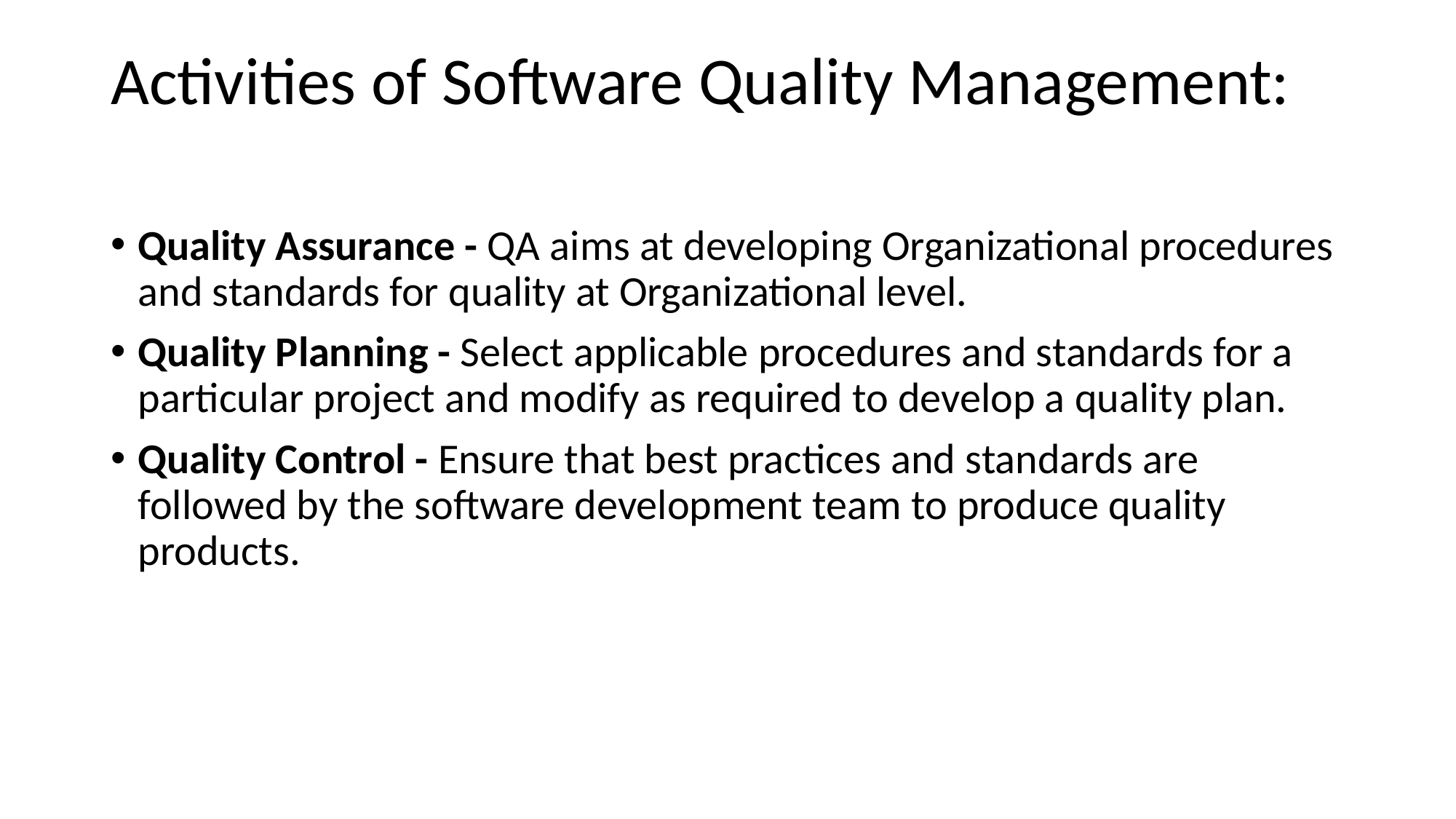

Activities of Software Quality Management:
Quality Assurance - QA aims at developing Organizational procedures and standards for quality at Organizational level.
Quality Planning - Select applicable procedures and standards for a particular project and modify as required to develop a quality plan.
Quality Control - Ensure that best practices and standards are followed by the software development team to produce quality products.